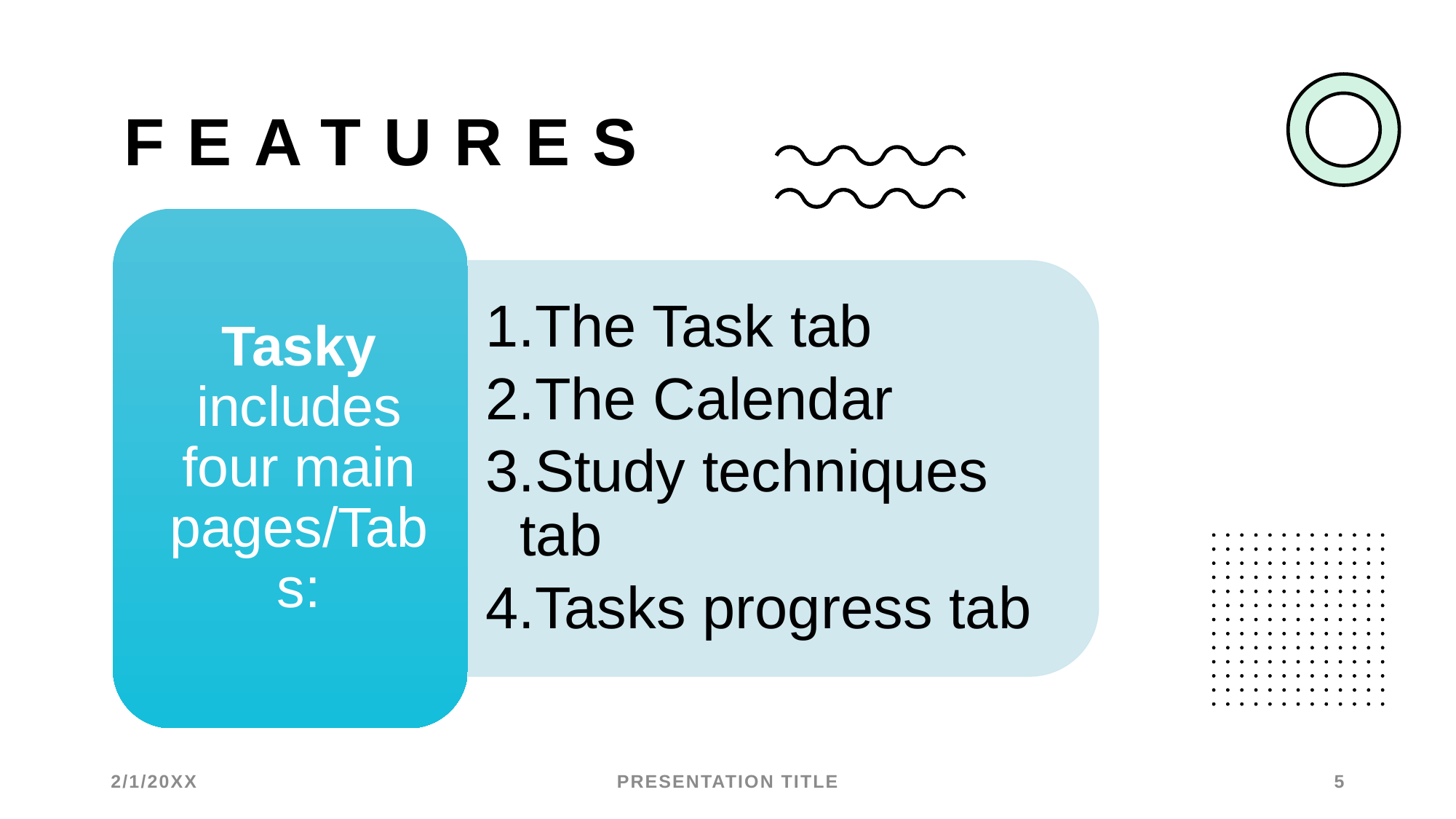

# Features

The Task tab
The Calendar
Study techniques tab
Tasks progress tab
Tasky includes four main pages/Tabs:

2/1/20XX
PRESENTATION TITLE
5